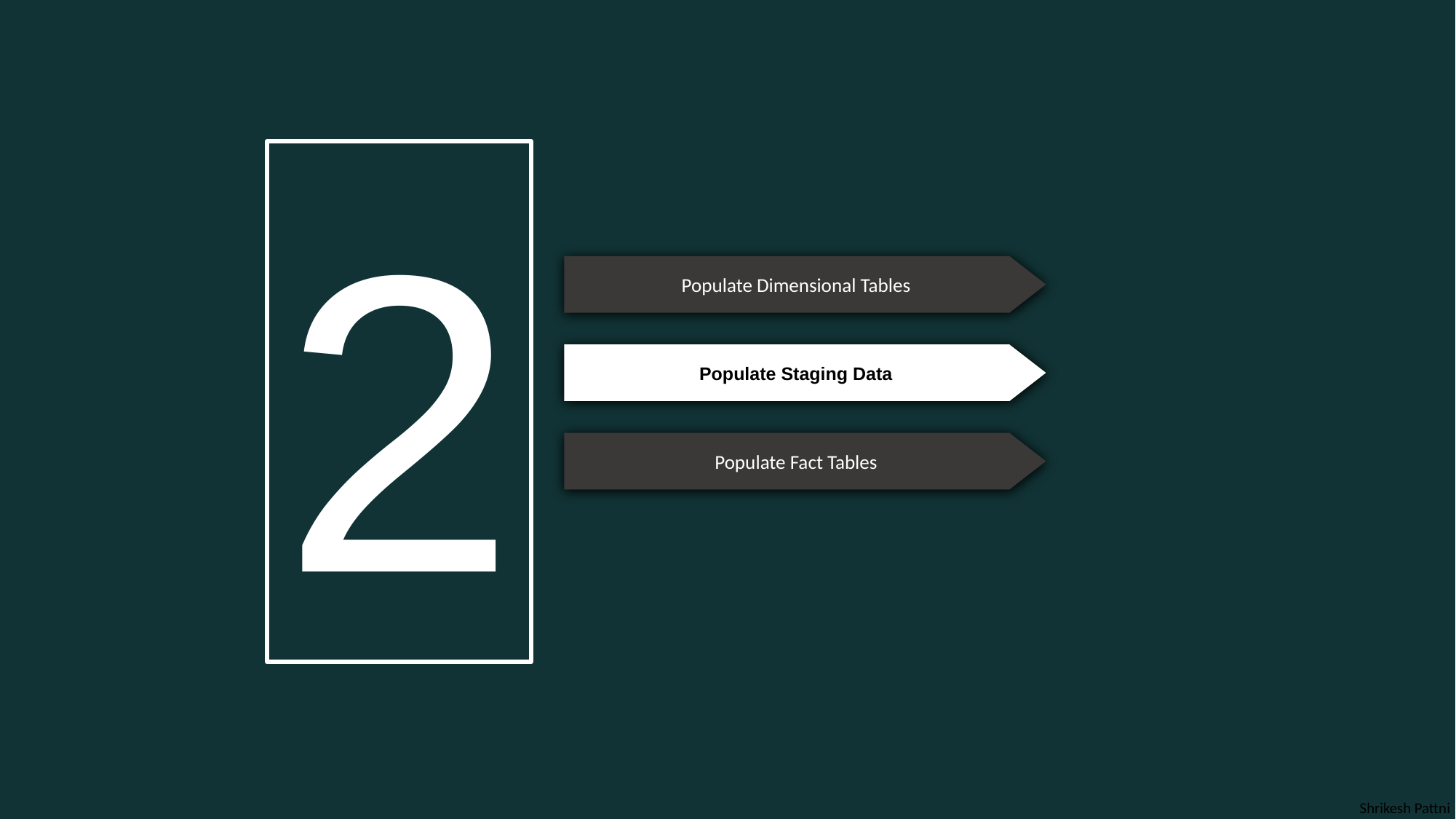

2
Populate Dimensional Tables
Populate Staging Data
Populate Fact Tables
Shrikesh Pattni